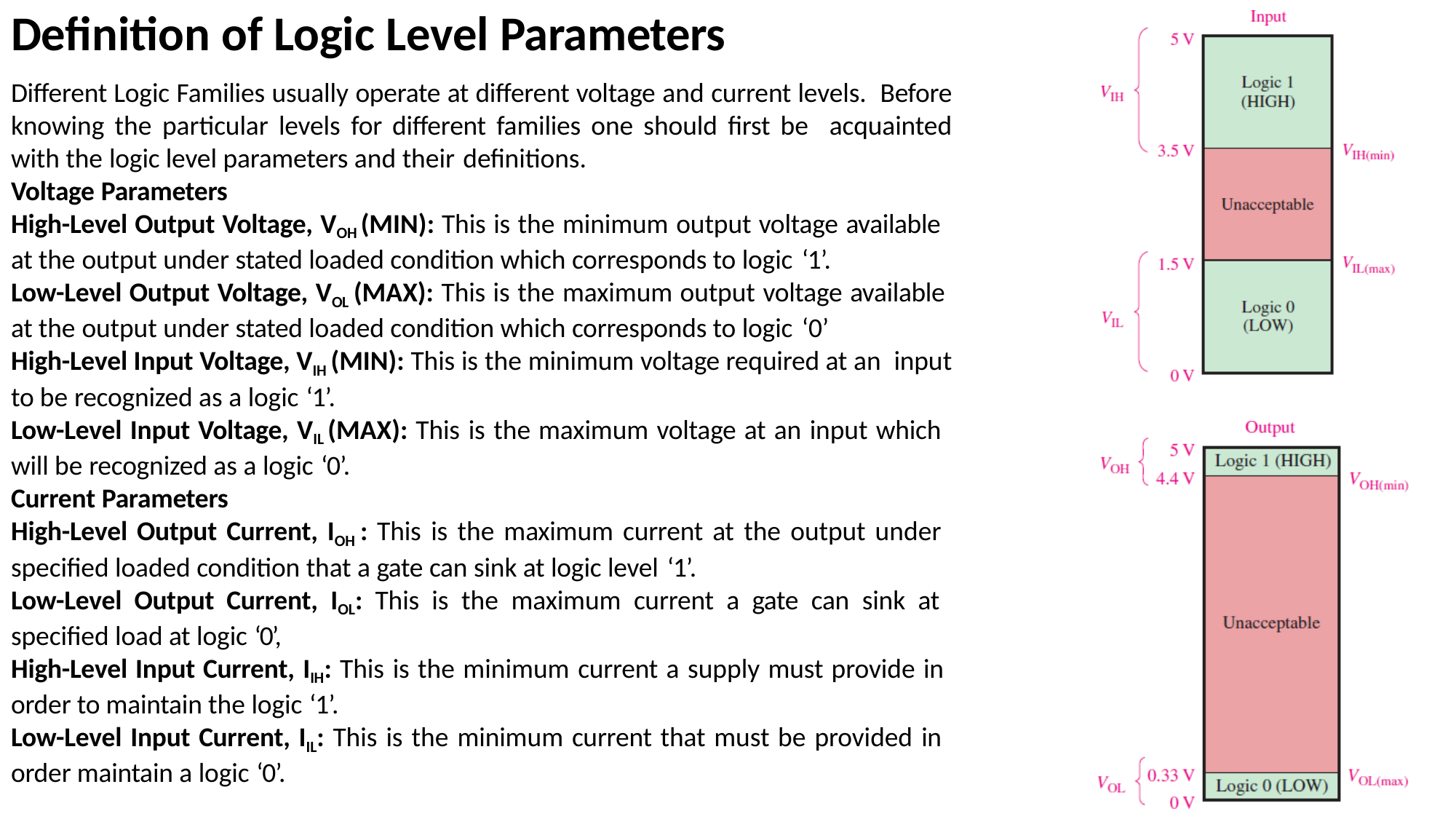

# Definition of Logic Level Parameters

Different Logic Families usually operate at different voltage and current levels.  Before knowing the particular levels for different families one should first be  acquainted with the logic level parameters and their definitions.
Voltage Parameters
High-Level Output Voltage, VOH (MIN): This is the minimum output voltage available
at the output under stated loaded condition which corresponds to logic ‘1’.
Low-Level Output Voltage, VOL (MAX): This is the maximum output voltage available  at the output under stated loaded condition which corresponds to logic ‘0’
High-Level Input Voltage, VIH (MIN): This is the minimum voltage required at an  input to be recognized as a logic ‘1’.
Low-Level Input Voltage, VIL (MAX): This is the maximum voltage at an input which
will be recognized as a logic ‘0’.
Current Parameters
High-Level Output Current, IOH : This is the maximum current at the output under
specified loaded condition that a gate can sink at logic level ‘1’.
Low-Level Output Current, IOL: This is the maximum current a gate can sink at  specified load at logic ‘0’,
High-Level Input Current, IIH: This is the minimum current a supply must provide in  order to maintain the logic ‘1’.
Low-Level Input Current, IIL: This is the minimum current that must be provided in
order maintain a logic ‘0’.